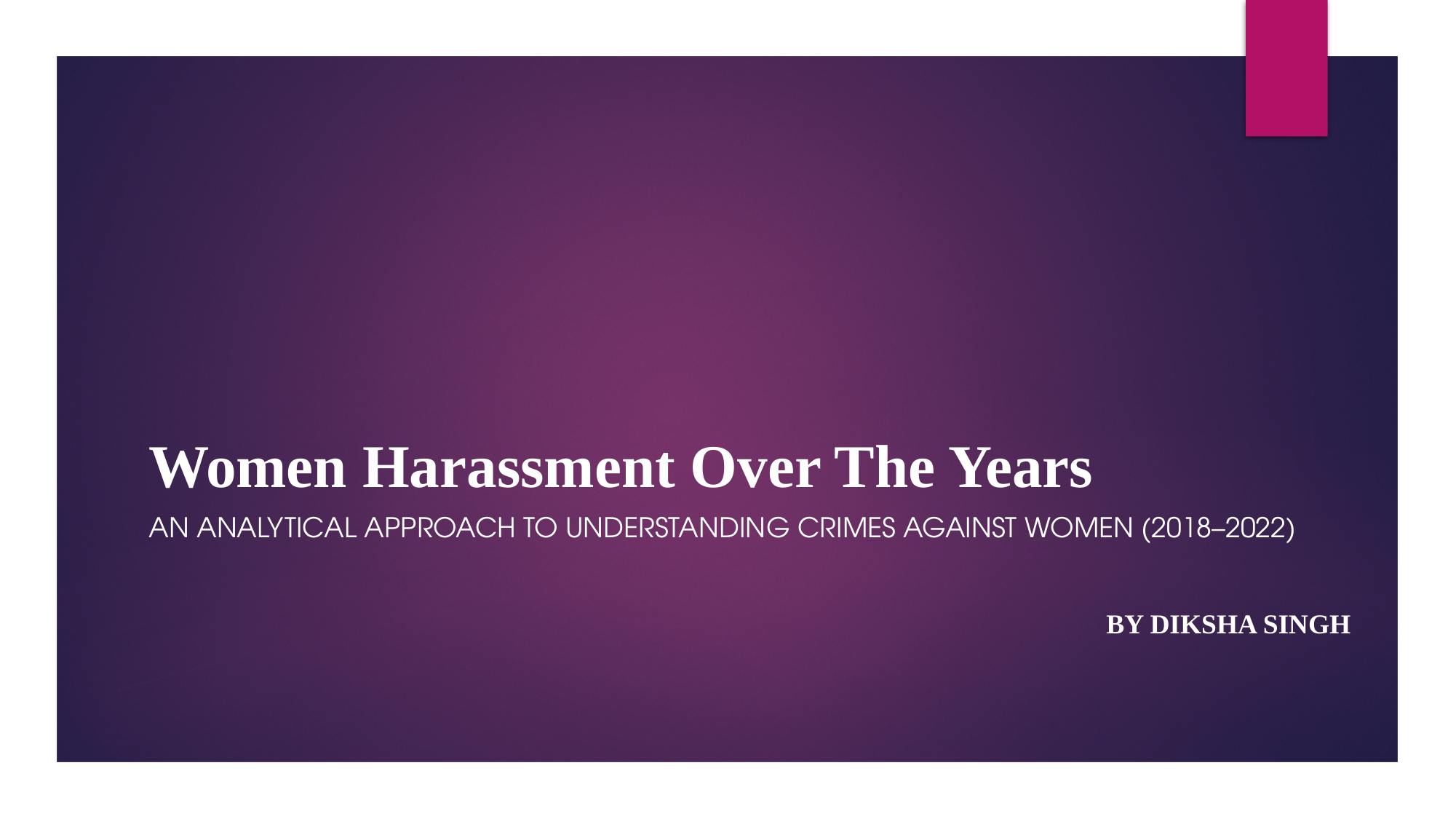

# Women Harassment Over The Years
An Analytical Approach to Understanding Crimes Against Women (2018–2022)

By DIKSHA SINGH